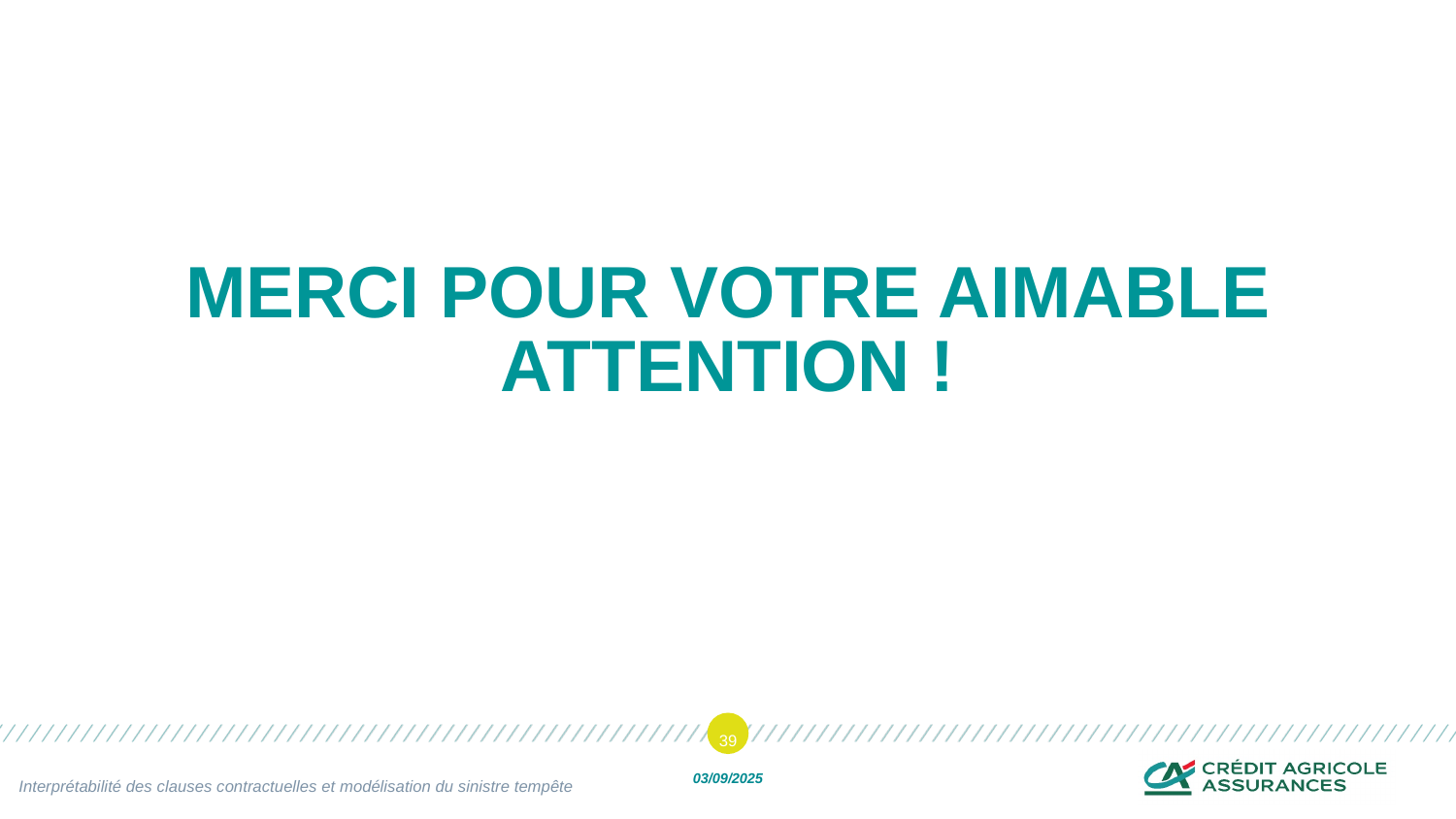

RAPPORT D’ALTERNANCE
# MERCI POUR VOTRE AIMABLE ATTENTION !
39
Interprétabilité des clauses contractuelles et modélisation du sinistre tempête